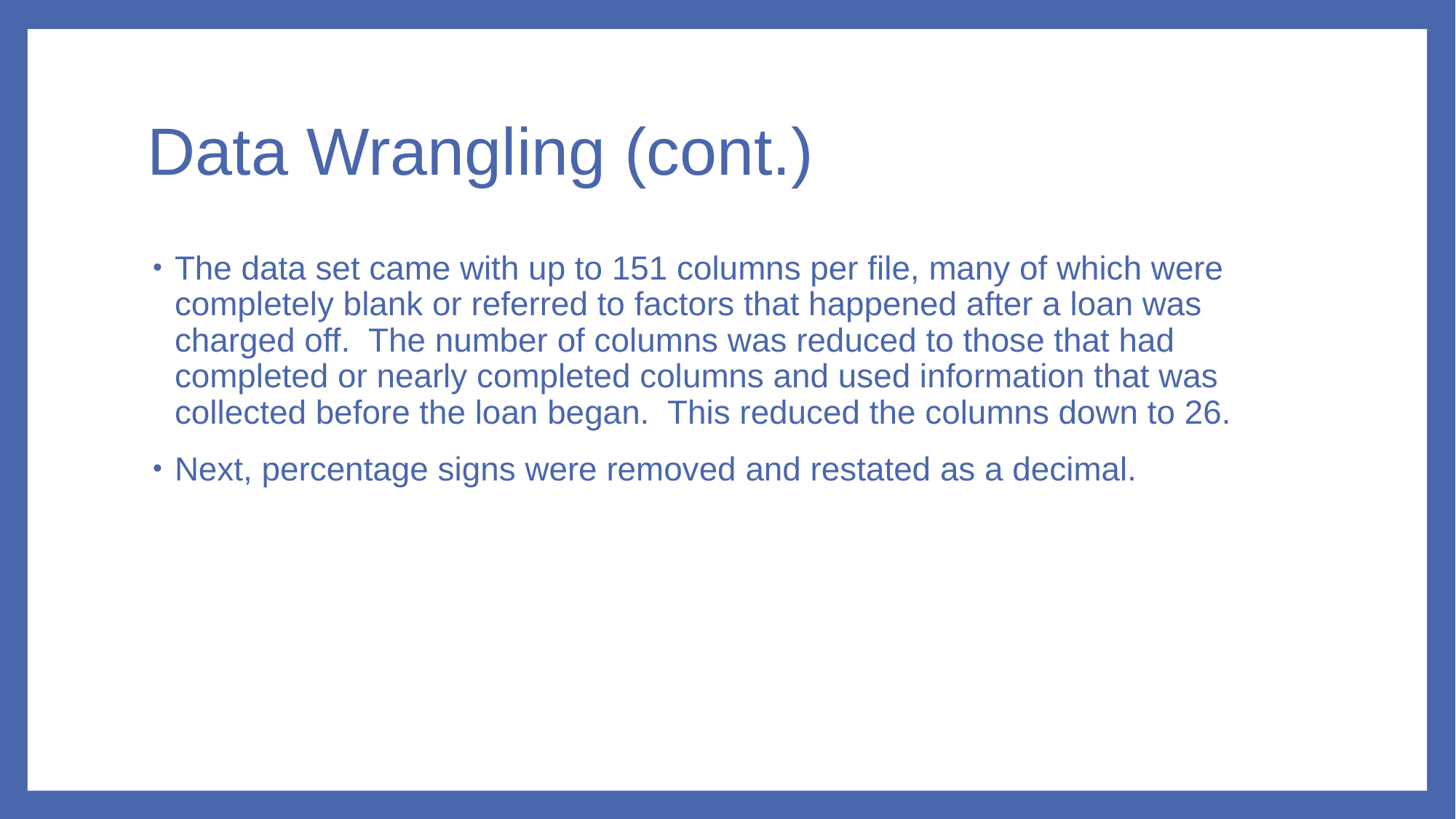

# Data Wrangling (cont.)
The data set came with up to 151 columns per file, many of which were completely blank or referred to factors that happened after a loan was charged off.  The number of columns was reduced to those that had completed or nearly completed columns and used information that was collected before the loan began.  This reduced the columns down to 26.
Next, percentage signs were removed and restated as a decimal.